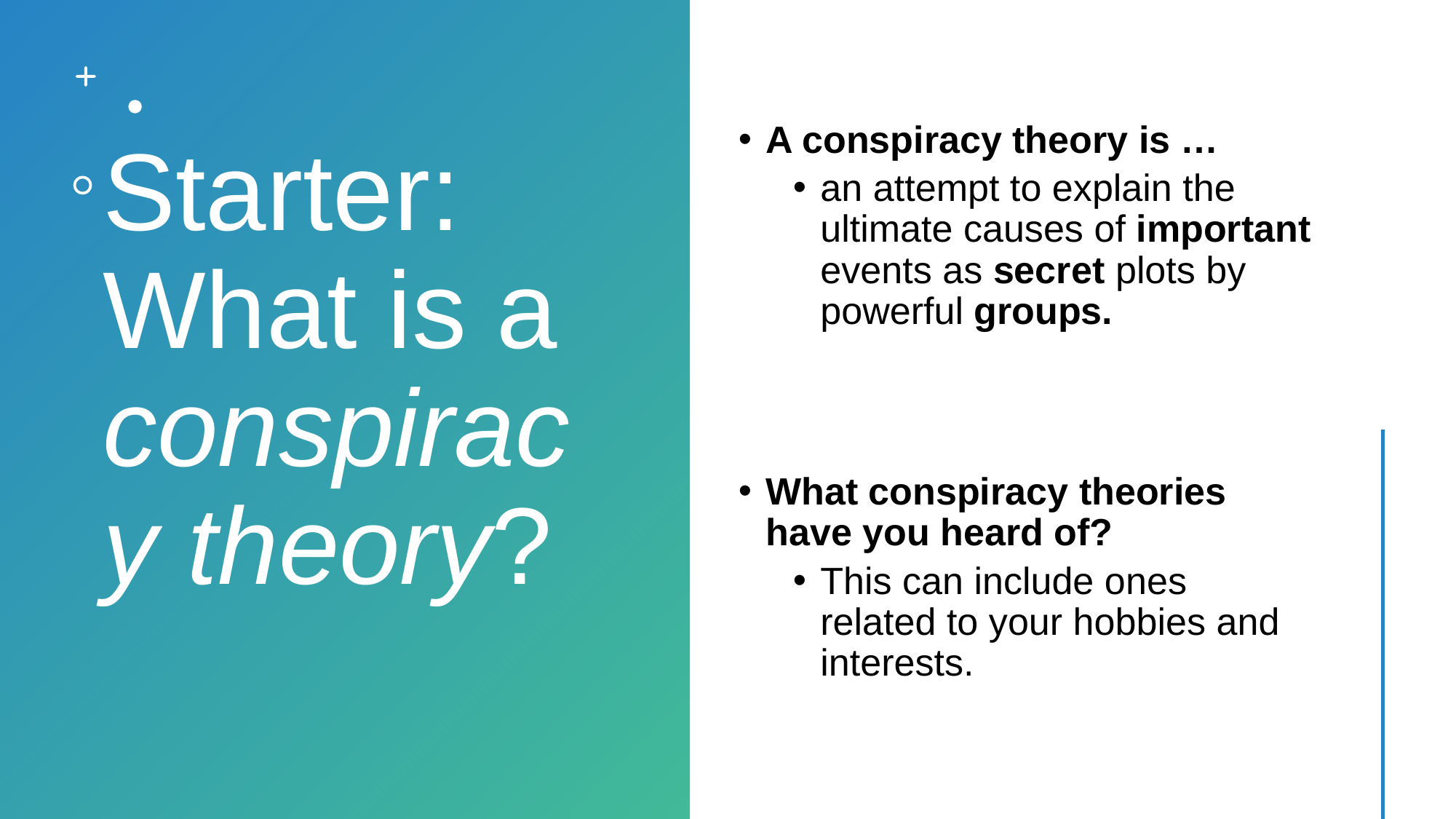

A conspiracy theory is …
an attempt to explain the ultimate causes of important events as secret plots by powerful groups.

What conspiracy theories have you heard of?
This can include ones related to your hobbies and interests.

# Starter: What is a conspiracy theory?